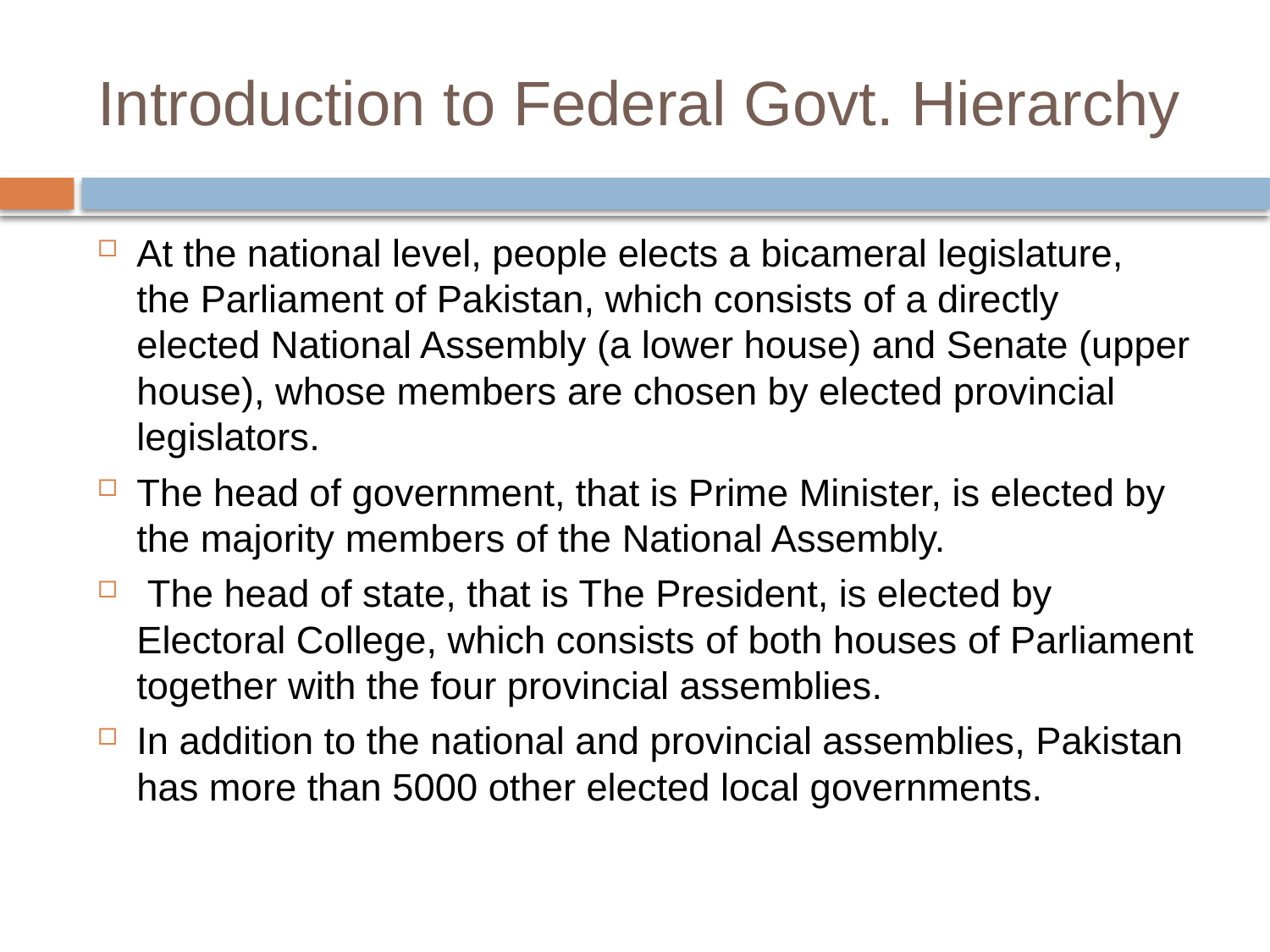

# Introduction to Federal Govt. Hierarchy
At the national level, people elects a bicameral legislature, the Parliament of Pakistan, which consists of a directly elected National Assembly (a lower house) and Senate (upper house), whose members are chosen by elected provincial legislators.
The head of government, that is Prime Minister, is elected by the majority members of the National Assembly.
 The head of state, that is The President, is elected by Electoral College, which consists of both houses of Parliament together with the four provincial assemblies.
In addition to the national and provincial assemblies, Pakistan has more than 5000 other elected local governments.